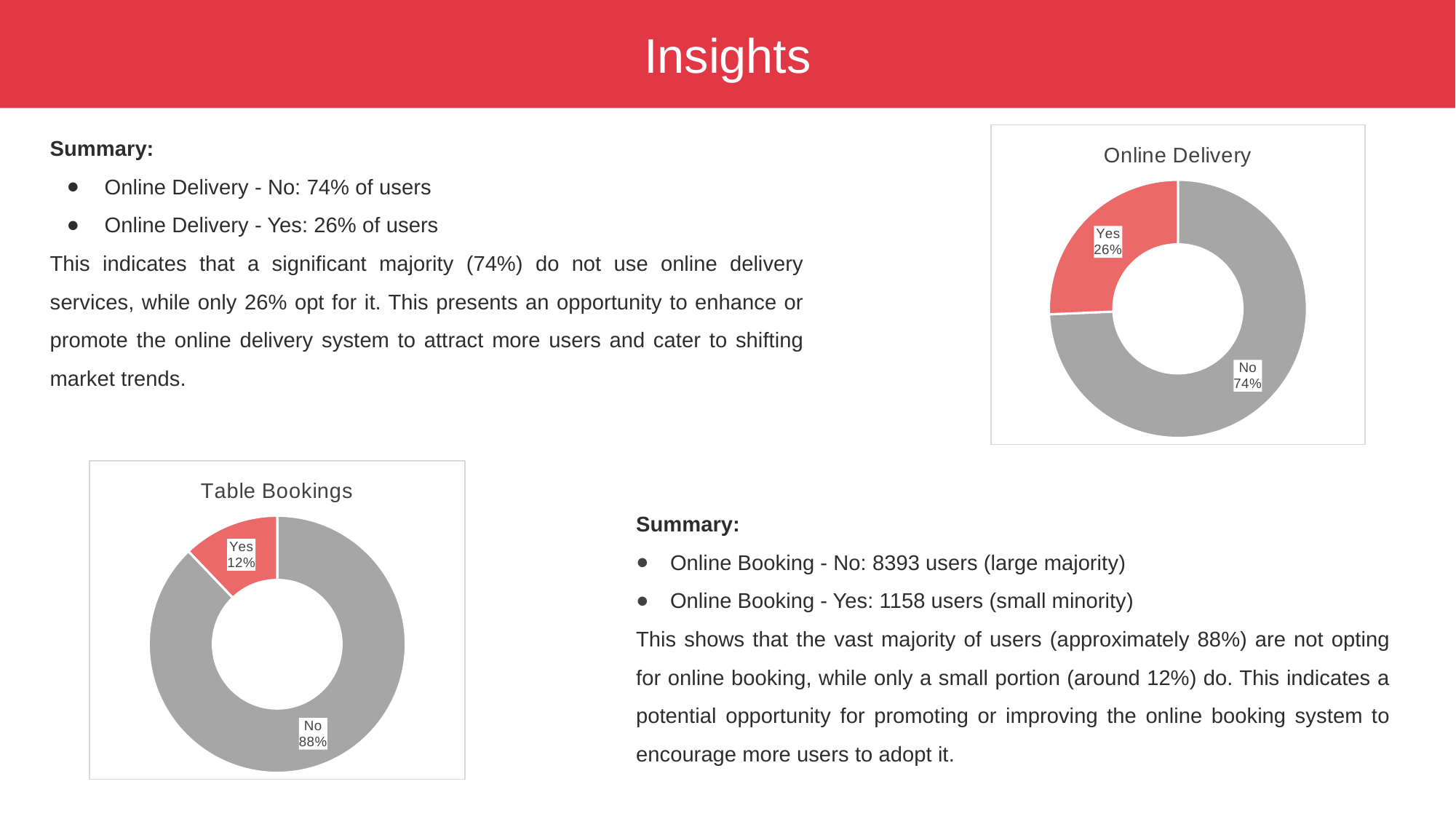

Insights
Summary:
Online Delivery - No: 74% of users
Online Delivery - Yes: 26% of users
This indicates that a significant majority (74%) do not use online delivery services, while only 26% opt for it. This presents an opportunity to enhance or promote the online delivery system to attract more users and cater to shifting market trends.

### Chart: Online Delivery

| Category | Total |
|---|---|
| No | 7095.0 |
| Yes | 2451.0 |

### Chart: Table Bookings

| Category | Total |
|---|---|
| No | 8388.0 |
| Yes | 1158.0 |
Summary:
Online Booking - No: 8393 users (large majority)
Online Booking - Yes: 1158 users (small minority)
This shows that the vast majority of users (approximately 88%) are not opting for online booking, while only a small portion (around 12%) do. This indicates a potential opportunity for promoting or improving the online booking system to encourage more users to adopt it.